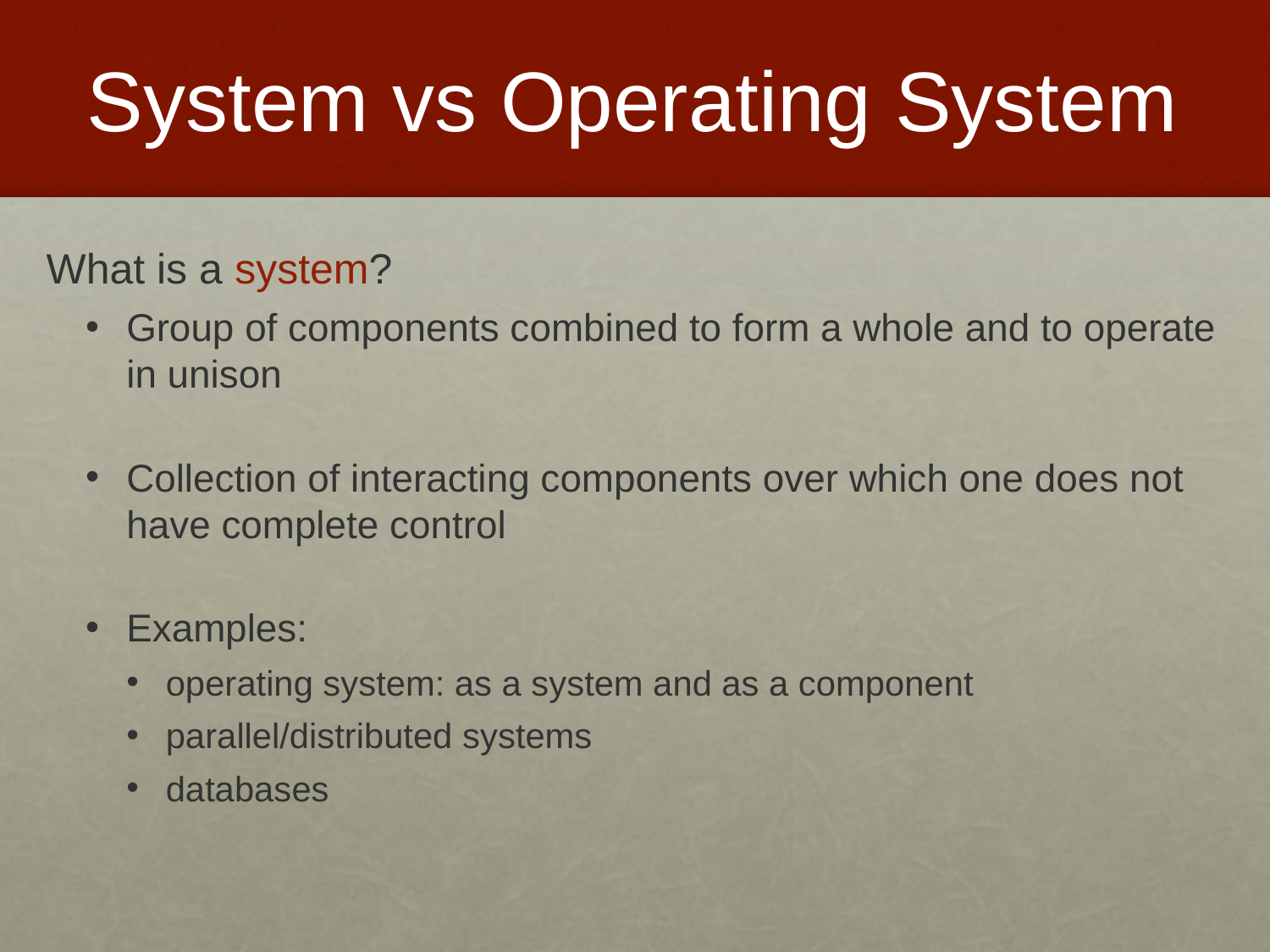

# System vs Operating System
What is a system?
Group of components combined to form a whole and to operate in unison
Collection of interacting components over which one does not have complete control
Examples:
operating system: as a system and as a component
parallel/distributed systems
databases